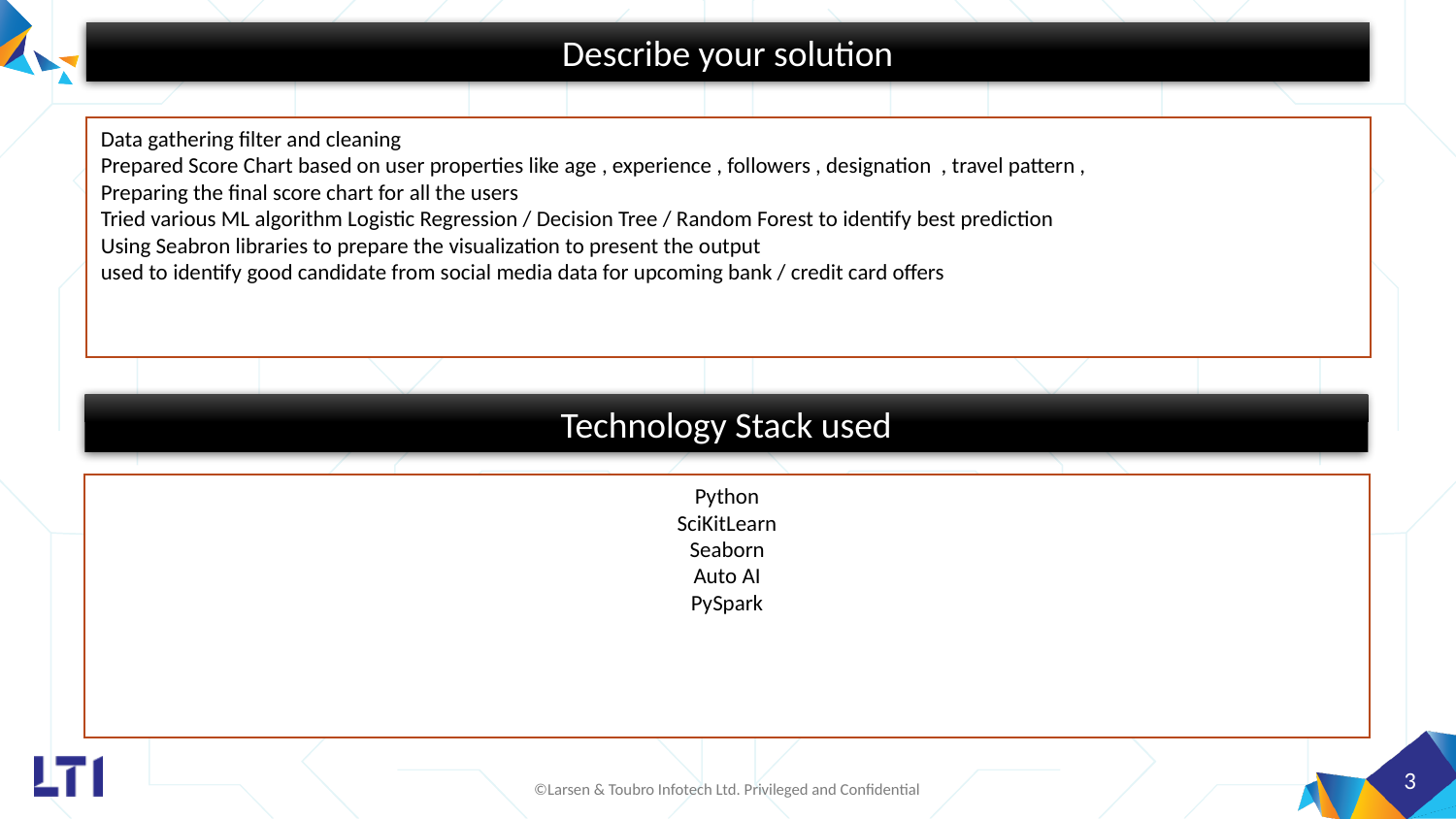

Describe your solution
Data gathering filter and cleaning
Prepared Score Chart based on user properties like age , experience , followers , designation  , travel pattern ,
Preparing the final score chart for all the users
Tried various ML algorithm Logistic Regression / Decision Tree / Random Forest to identify best prediction
Using Seabron libraries to prepare the visualization to present the output
used to identify good candidate from social media data for upcoming bank / credit card offers

Technology Stack used
Python
SciKitLearn
Seaborn
Auto AI
PySpark